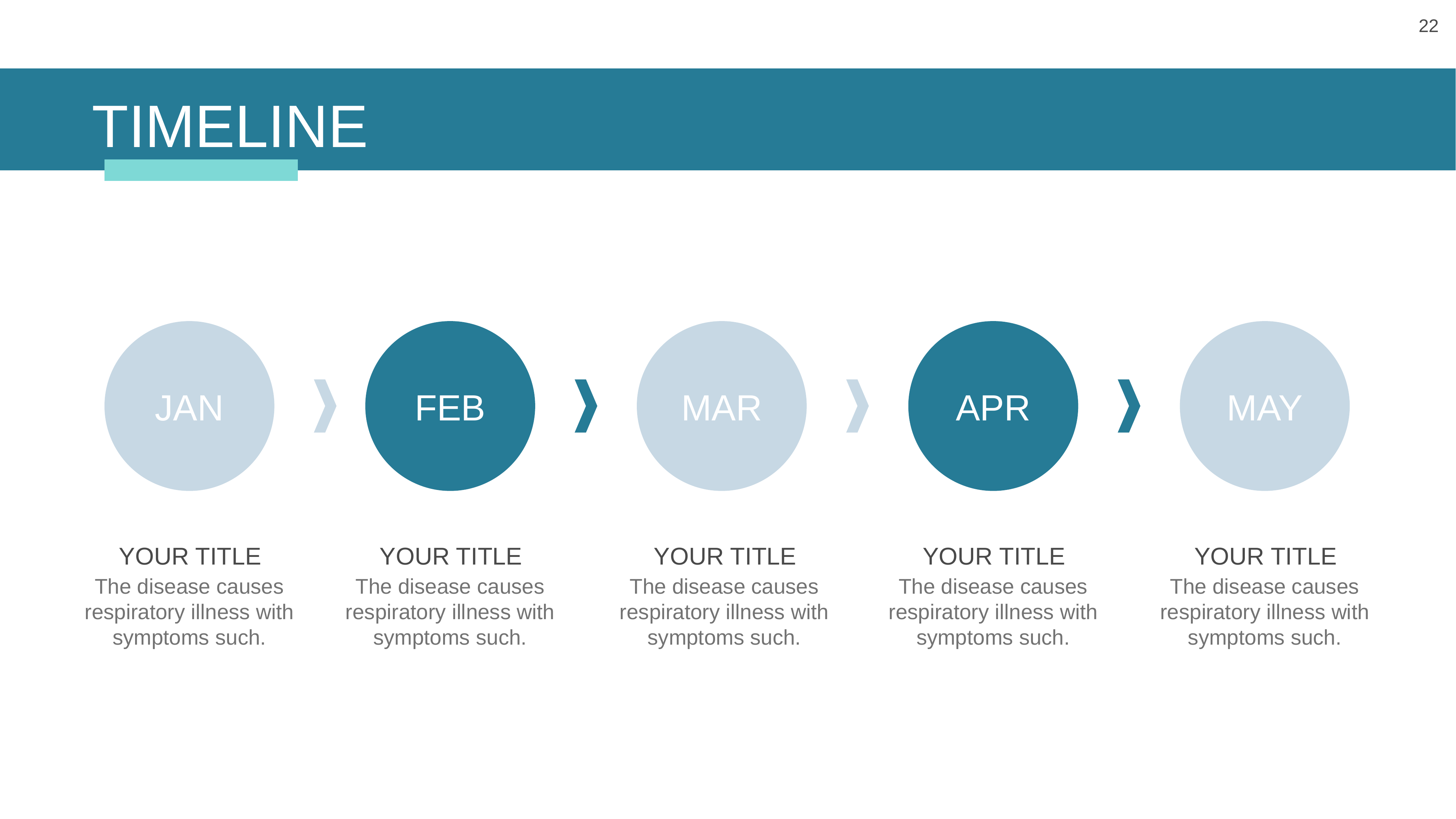

TIMELINE

JAN
FEB
MAR
APR
MAY

YOUR TITLE
The disease causes respiratory illness with symptoms such.
YOUR TITLE
The disease causes respiratory illness with symptoms such.
YOUR TITLE
The disease causes respiratory illness with symptoms such.
YOUR TITLE
The disease causes respiratory illness with symptoms such.
YOUR TITLE
The disease causes respiratory illness with symptoms such.